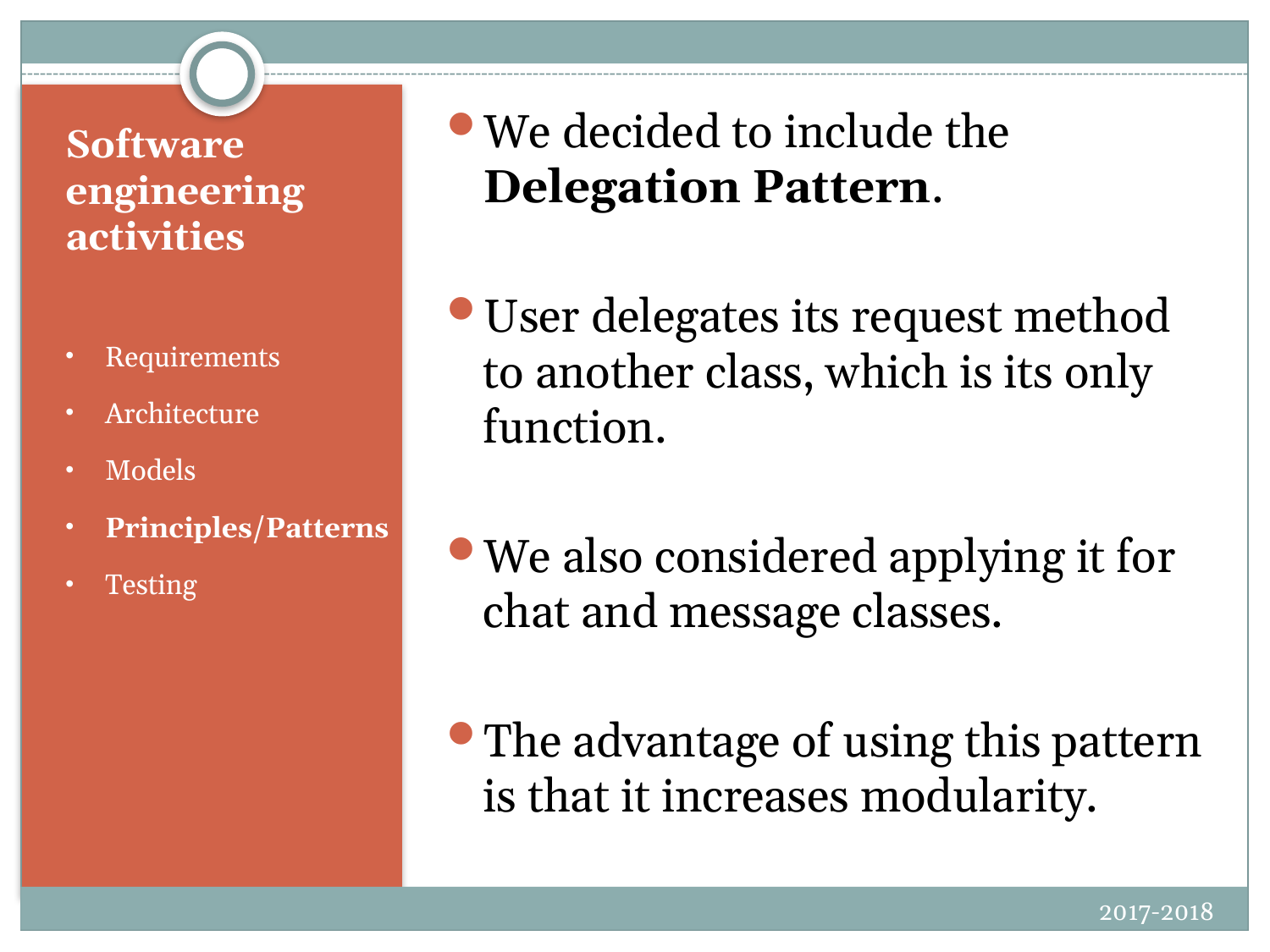

We decided to include the Delegation Pattern.

User delegates its request method to another class, which is its only function.

We also considered applying it for chat and message classes.

The advantage of using this pattern is that it increases modularity.

# Software engineering activities

Requirements
Architecture
Models
Principles/Patterns
Testing

2017-2018